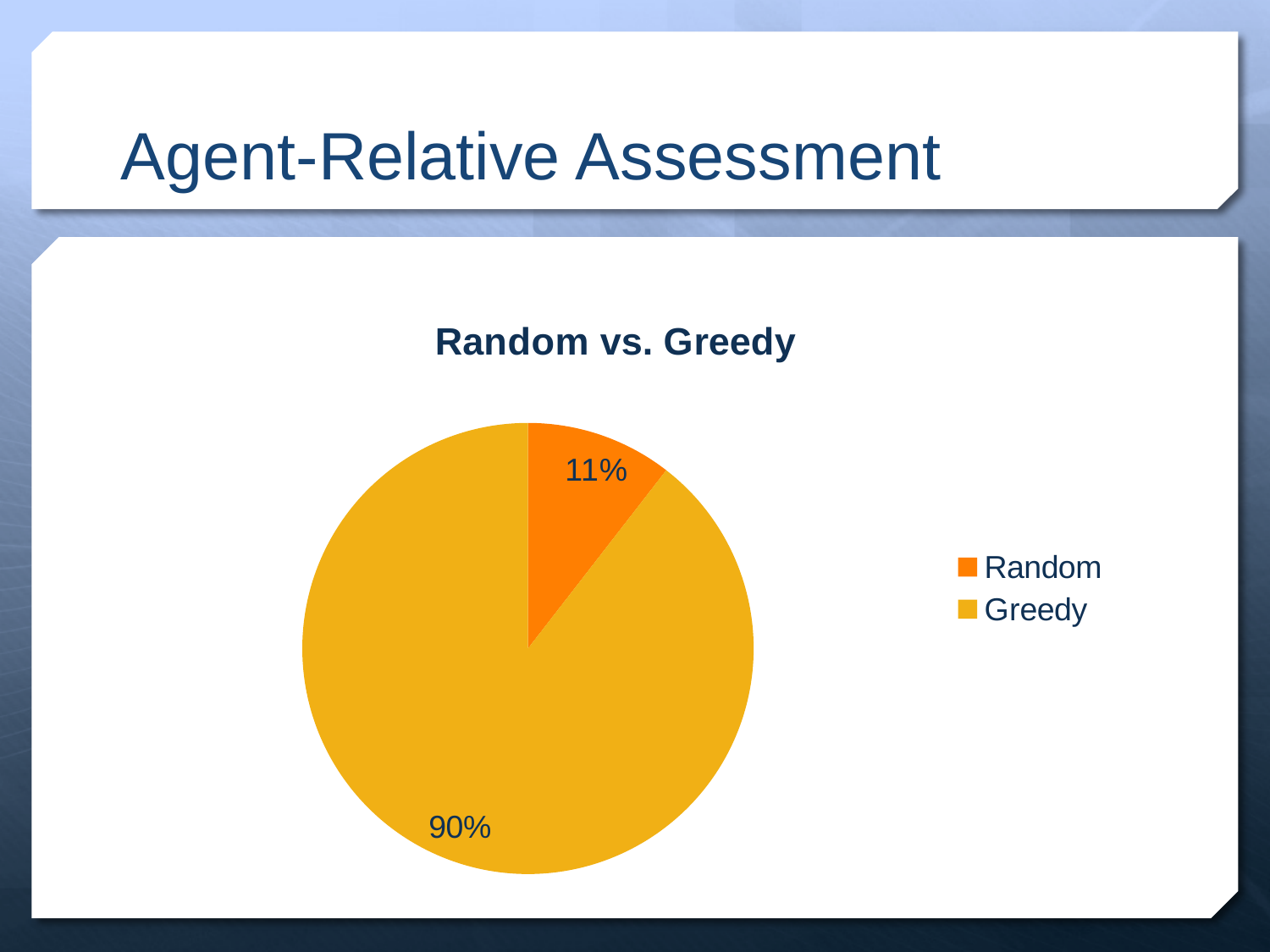

# Agent-Relative Assessment

### Chart: Random vs. Greedy

| Category |  |
|---|---|
| Random | 0.105 |
| Greedy | 0.895 |